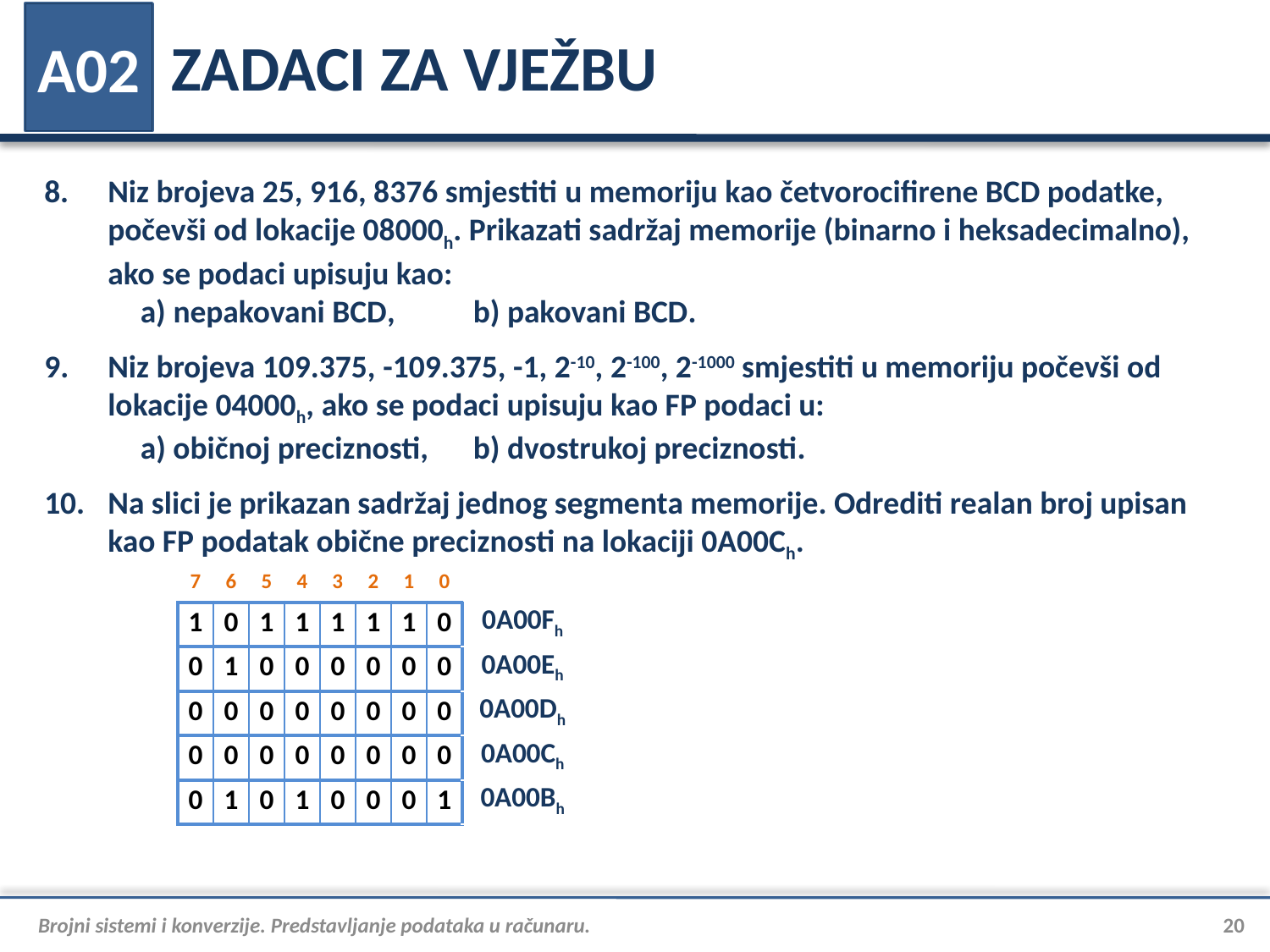

# ZADACI ZA VJEŽBU
A02
8.	Niz brojeva 25, 916, 8376 smjestiti u memoriju kao četvorocifirene BCD podatke, počevši od lokacije 08000h. Prikazati sadržaj memorije (binarno i heksadecimalno), ako se podaci upisuju kao:
	a) nepakovani BCD,	b) pakovani BCD.
9.	Niz brojeva 109.375, -109.375, -1, 2-10, 2-100, 2-1000 smjestiti u memoriju počevši od lokacije 04000h, ako se podaci upisuju kao FP podaci u:
	a) običnoj preciznosti,	b) dvostrukoj preciznosti.
10.	Na slici je prikazan sadržaj jednog segmenta memorije. Odrediti realan broj upisan kao FP podatak obične preciznosti na lokaciji 0A00Ch.
| 7 | 6 | 5 | 4 | 3 | 2 | 1 | 0 |  |
| --- | --- | --- | --- | --- | --- | --- | --- | --- |
| 1 | 0 | 1 | 1 | 1 | 1 | 1 | 0 | 0A00Fh |
| 0 | 1 | 0 | 0 | 0 | 0 | 0 | 0 | 0A00Eh |
| 0 | 0 | 0 | 0 | 0 | 0 | 0 | 0 | 0A00Dh |
| 0 | 0 | 0 | 0 | 0 | 0 | 0 | 0 | 0A00Ch |
| 0 | 1 | 0 | 1 | 0 | 0 | 0 | 1 | 0A00Bh |
Brojni sistemi i konverzije. Predstavljanje podataka u računaru.
20